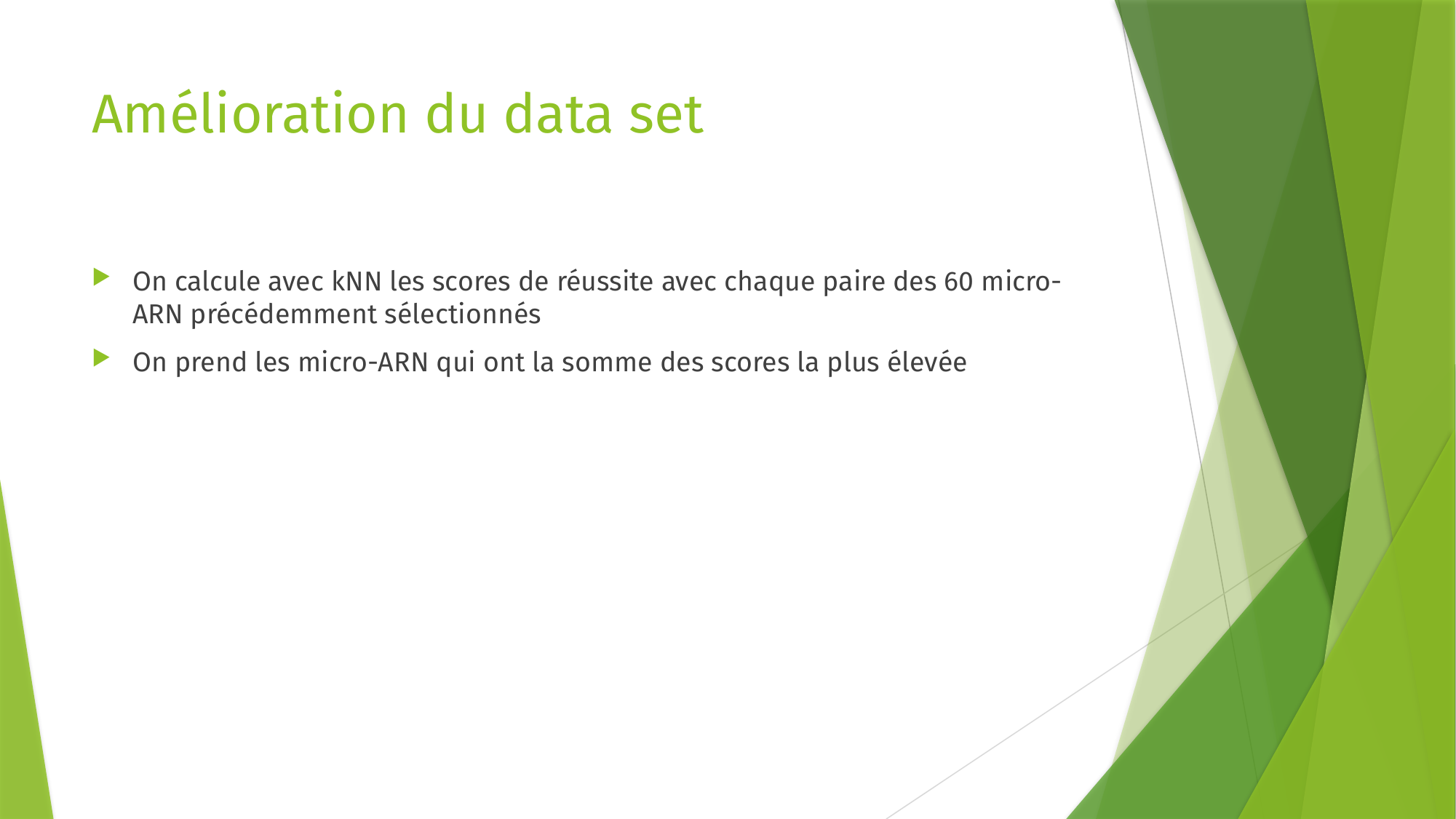

# Amélioration du data set
On calcule avec kNN les scores de réussite avec chaque paire des 60 micro-ARN précédemment sélectionnés
On prend les micro-ARN qui ont la somme des scores la plus élevée